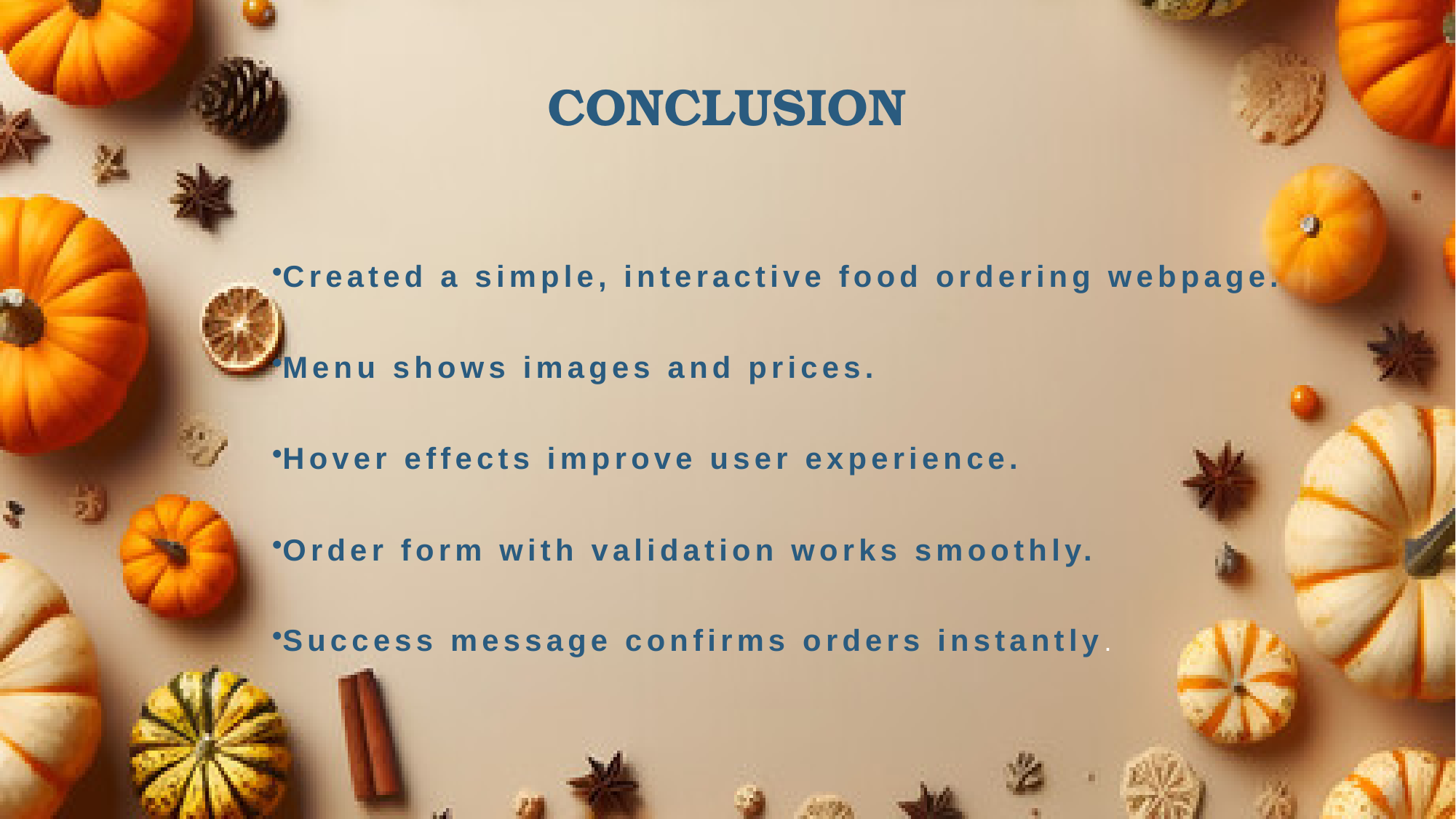

# Conclusion
Created a simple, interactive food ordering webpage.
Menu shows images and prices.
Hover effects improve user experience.
Order form with validation works smoothly.
Success message confirms orders instantly.